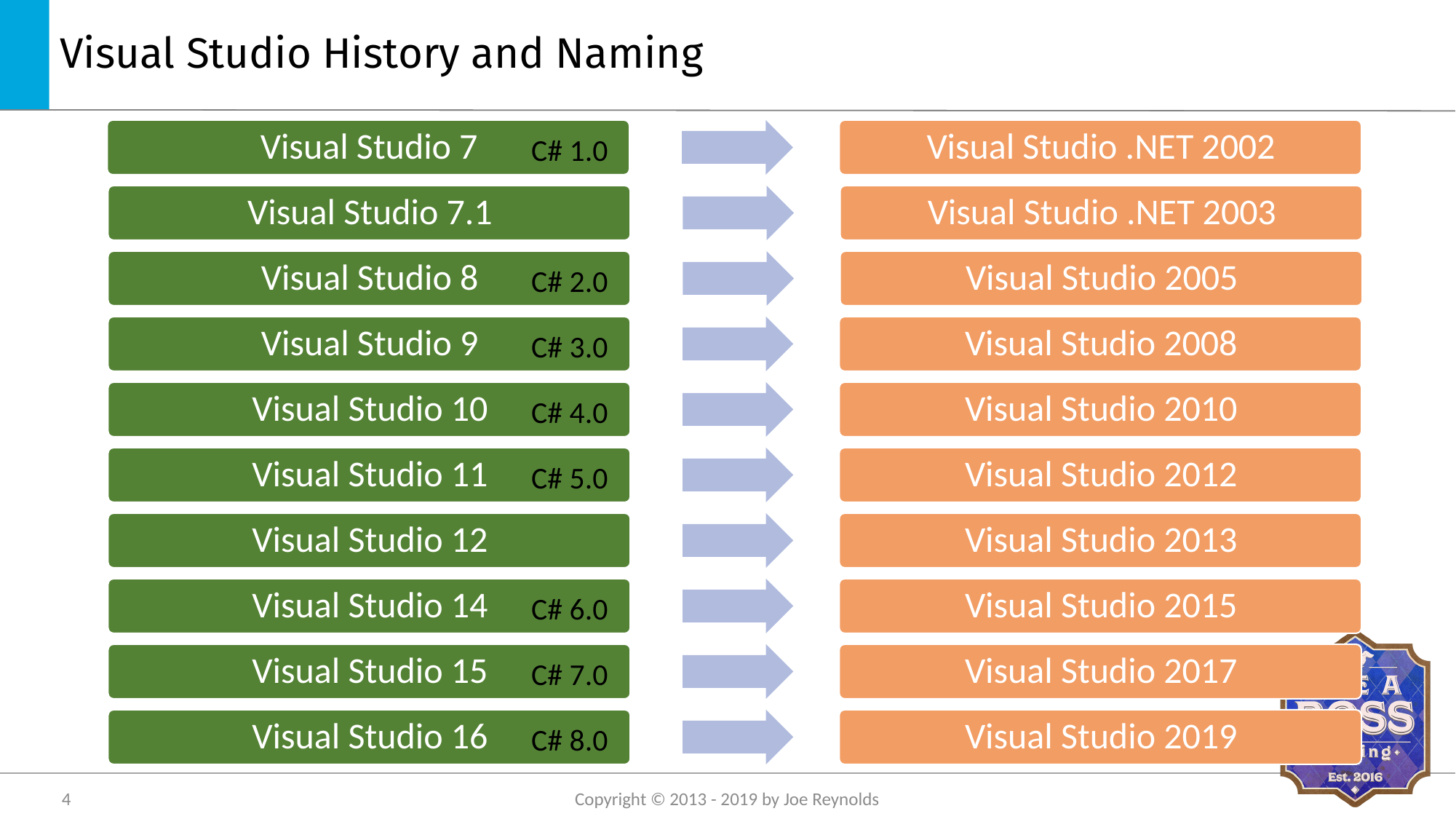

# Visual Studio History and Naming
Visual Studio 7

Visual Studio .NET 2002
C# 1.0
Visual Studio 7.1

Visual Studio .NET 2003
Visual Studio 8

Visual Studio 2005
C# 2.0
Visual Studio 9

Visual Studio 2008
C# 3.0
Visual Studio 10

Visual Studio 2010
C# 4.0
Visual Studio 11

Visual Studio 2012
C# 5.0
Visual Studio 12

Visual Studio 2013
Visual Studio 14

Visual Studio 2015
C# 6.0
Visual Studio 15

Visual Studio 2017
C# 7.0
Visual Studio 16

Visual Studio 2019
C# 8.0
4
Copyright © 2013 - 2019 by Joe Reynolds